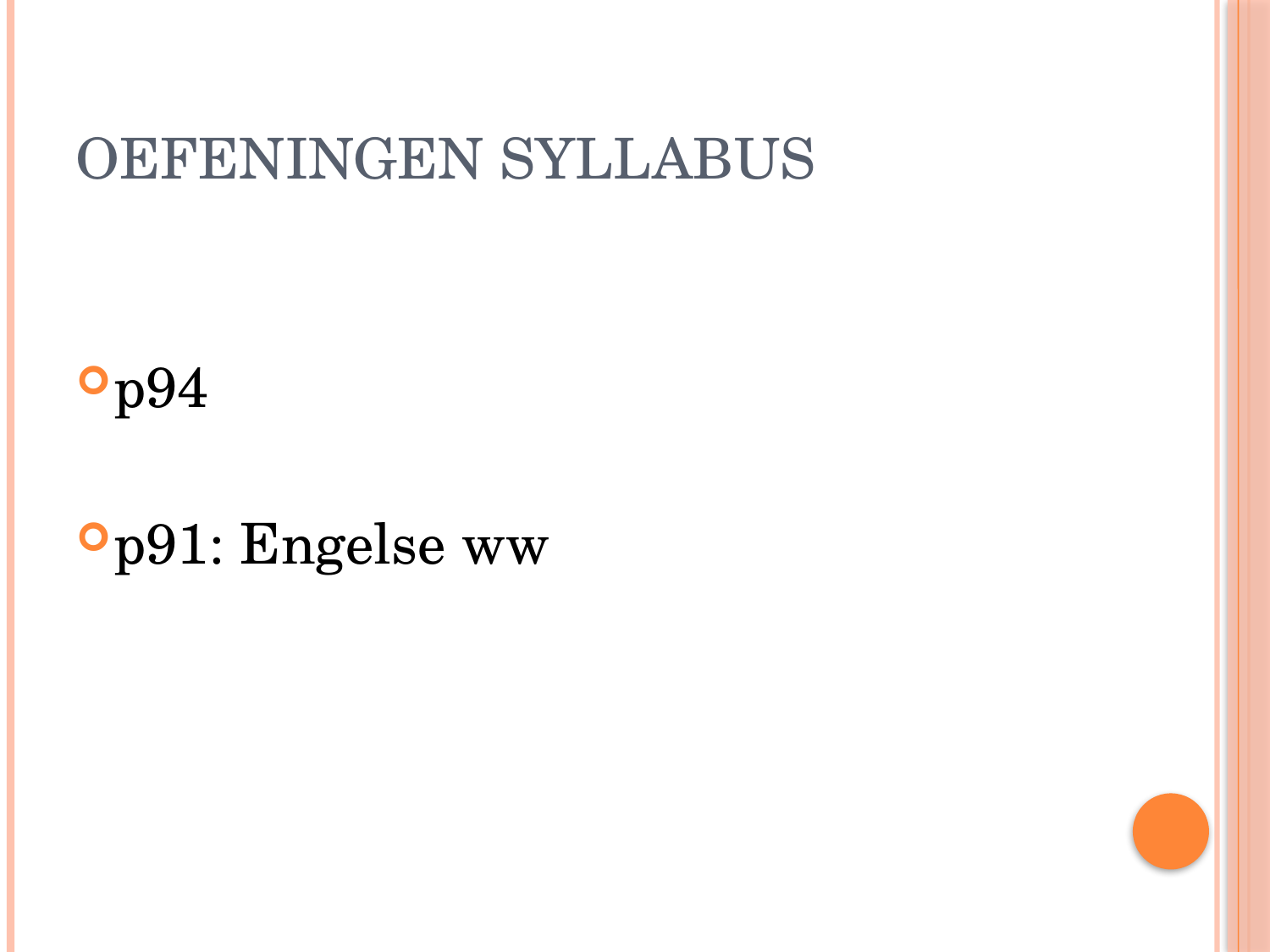

# Oefeningen Syllabus

p94

p91: Engelse ww